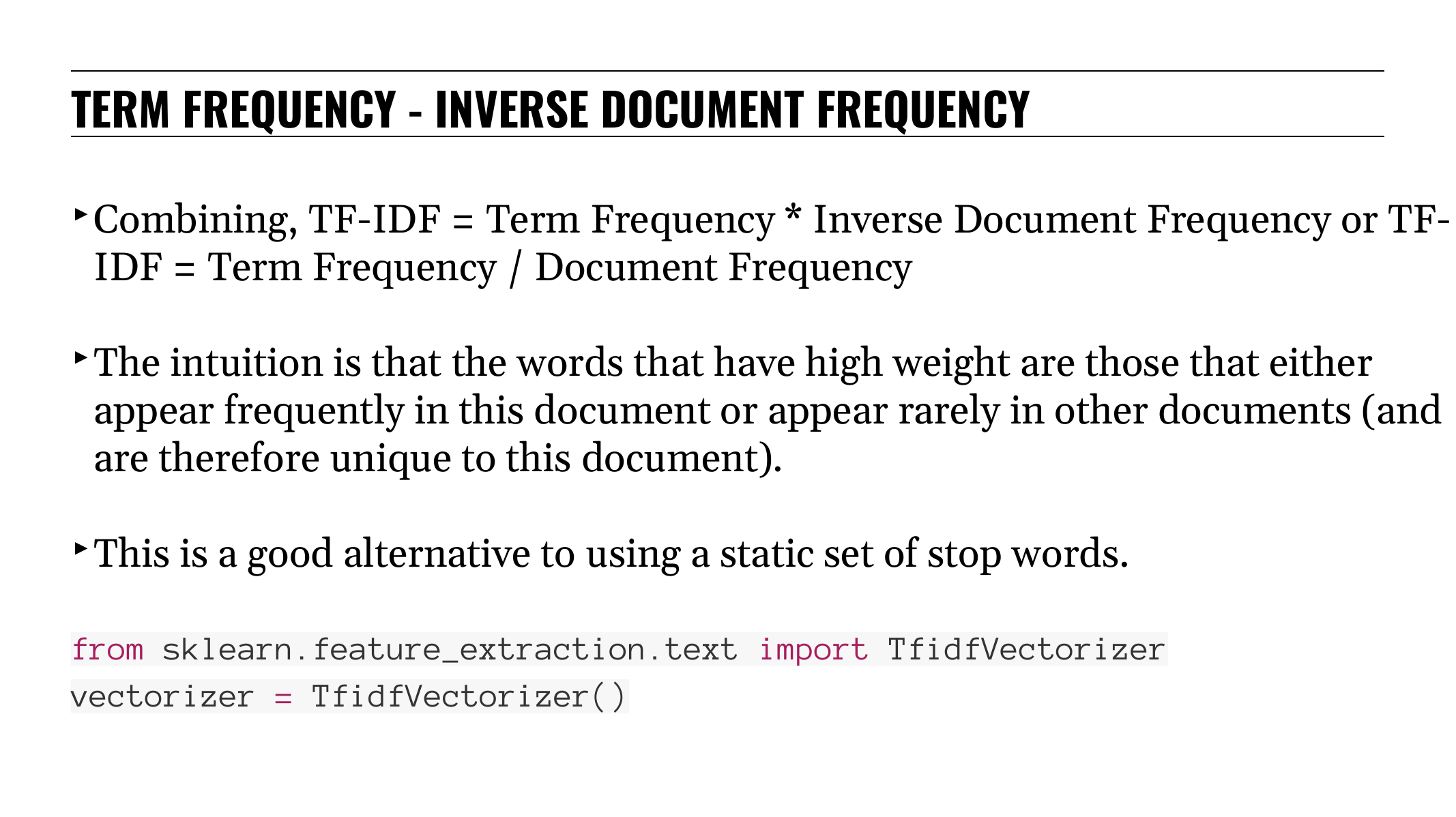

TERM FREQUENCY - INVERSE DOCUMENT FREQUENCY

Combining, TF-IDF = Term Frequency * Inverse Document Frequency or TF-IDF = Term Frequency / Document Frequency

The intuition is that the words that have high weight are those that either appear frequently in this document or appear rarely in other documents (and are therefore unique to this document).

This is a good alternative to using a static set of stop words.

from sklearn.feature_extraction.text import TfidfVectorizer
vectorizer = TfidfVectorizer()